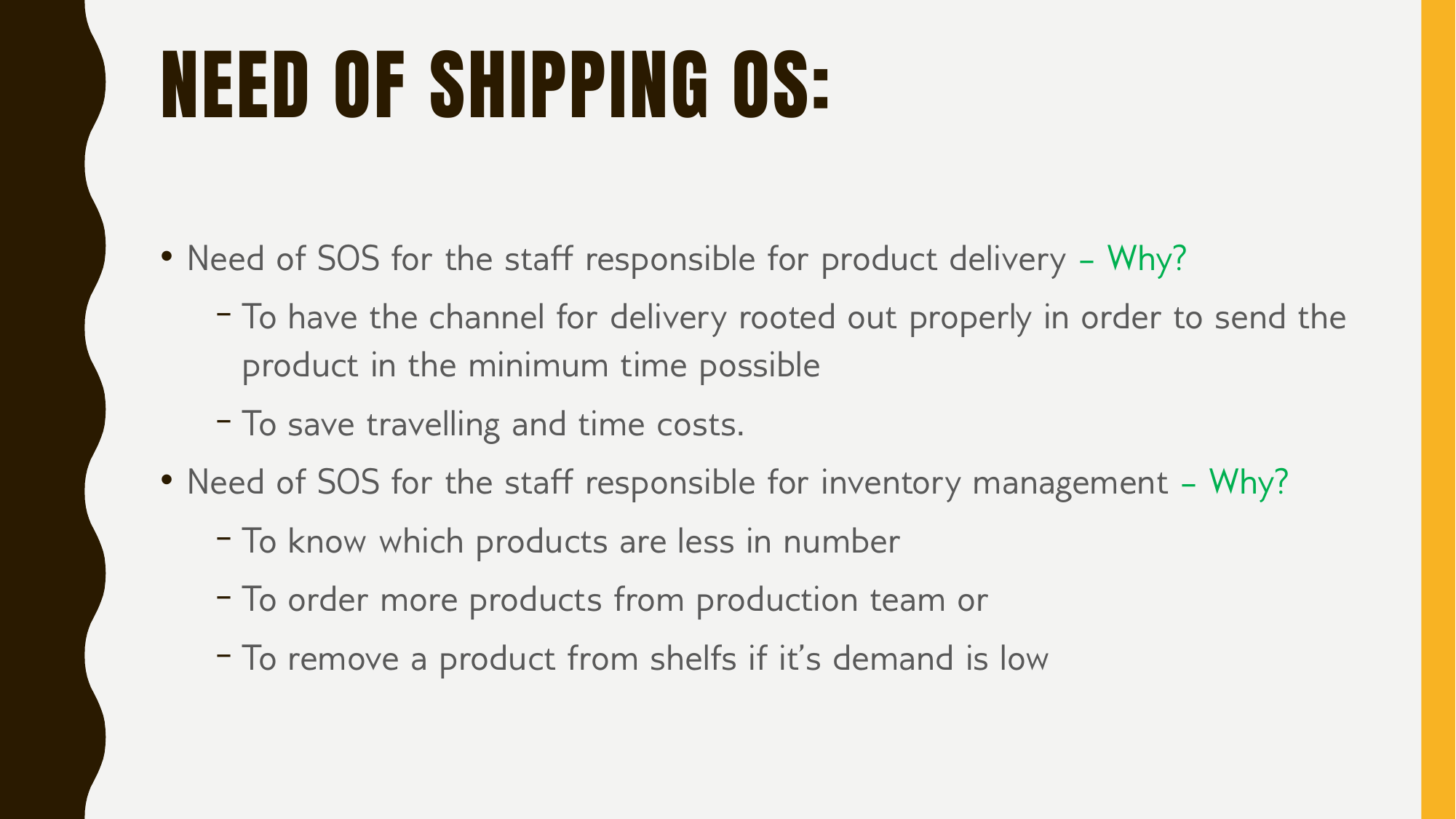

# Need of Shipping OS:
Need of SOS for the staff responsible for product delivery – Why?
To have the channel for delivery rooted out properly in order to send the product in the minimum time possible
To save travelling and time costs.
Need of SOS for the staff responsible for inventory management – Why?
To know which products are less in number
To order more products from production team or
To remove a product from shelfs if it’s demand is low